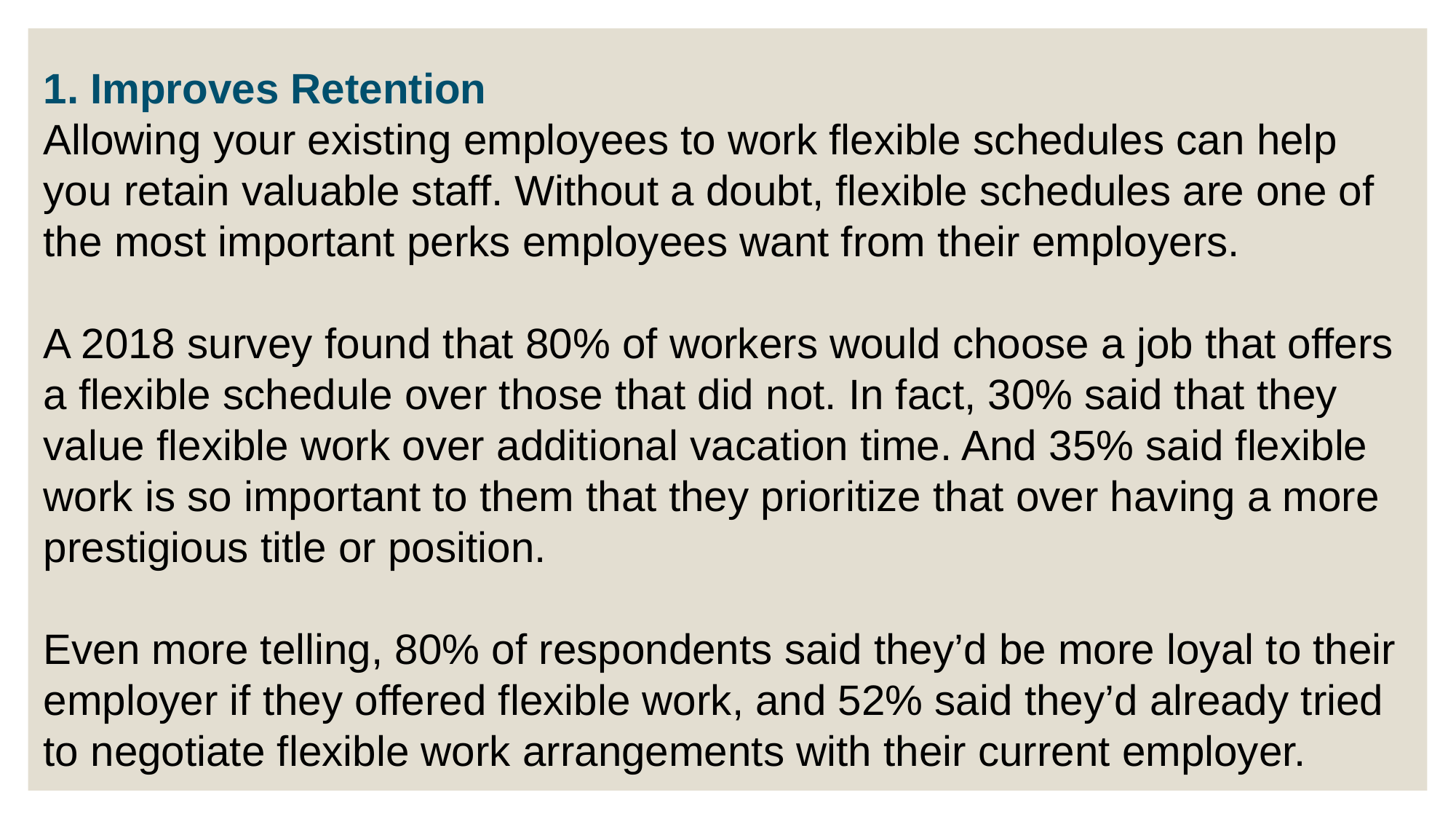

1. Improves Retention
Allowing your existing employees to work flexible schedules can help you retain valuable staff. Without a doubt, flexible schedules are one of the most important perks employees want from their employers.

A 2018 survey found that 80% of workers would choose a job that offers a flexible schedule over those that did not. In fact, 30% said that they value flexible work over additional vacation time. And 35% said flexible work is so important to them that they prioritize that over having a more prestigious title or position.

Even more telling, 80% of respondents said they’d be more loyal to their employer if they offered flexible work, and 52% said they’d already tried to negotiate flexible work arrangements with their current employer.

Think of it in terms of dollars and cents. The average company’s cost per hire is around $4,000 to recruit, hire, and train one new staff member. Preventing your workforce from leaving because you offer flexible scheduling could reap you significant cost savings in the long run.